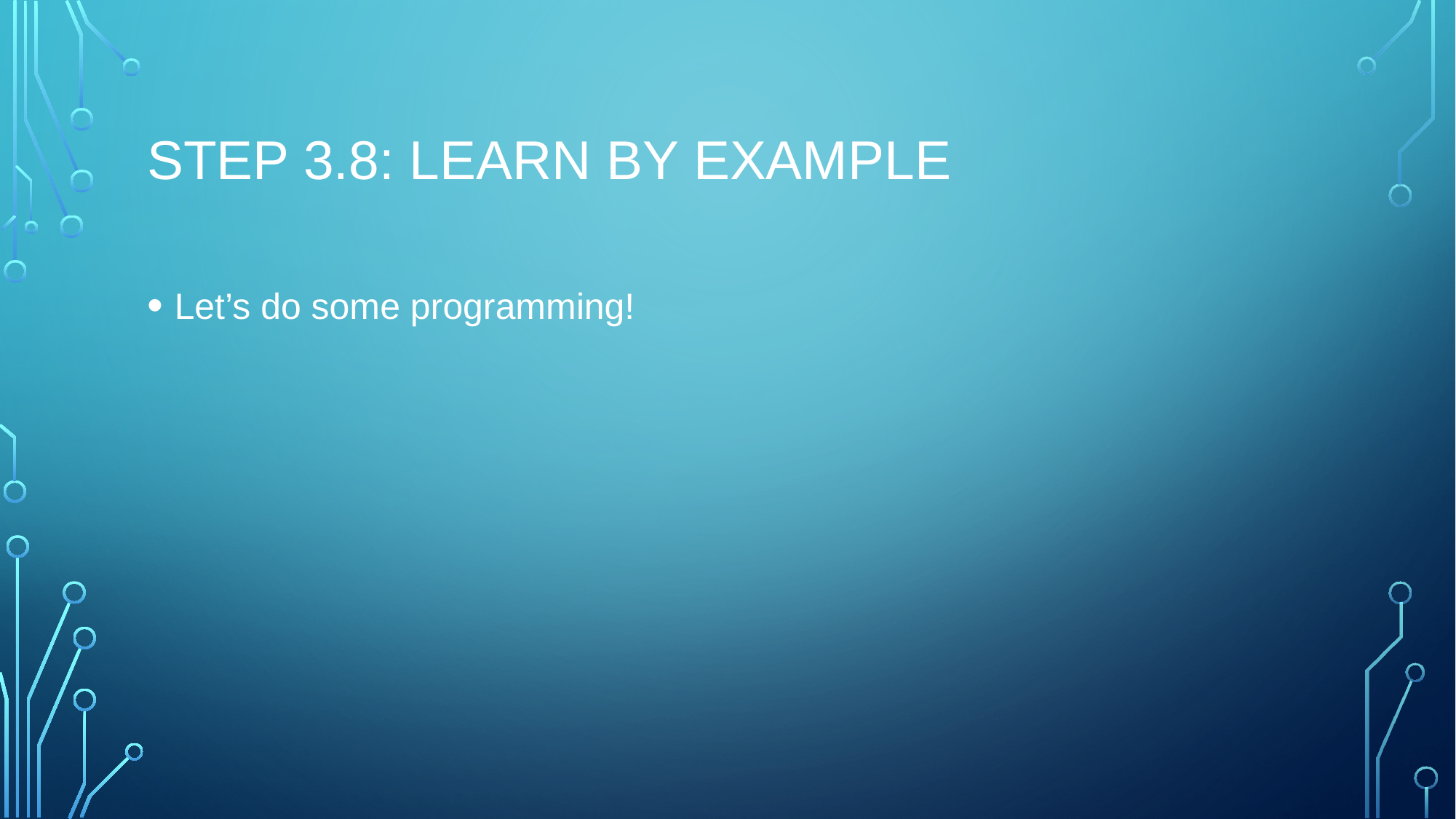

# Step 3.8: Learn by example
Let’s do some programming!